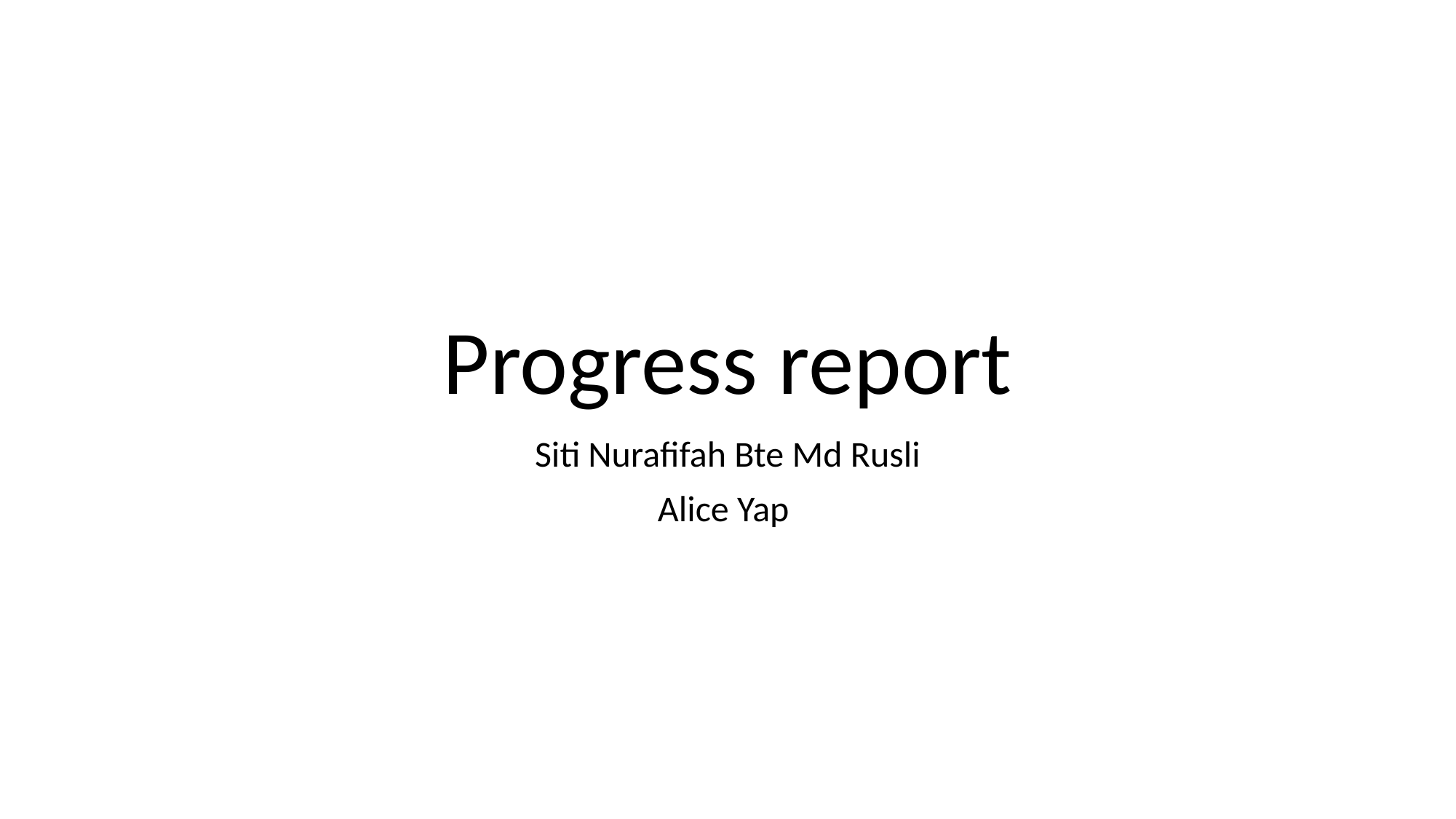

# Progress report
Siti Nurafifah Bte Md Rusli
Alice Yap